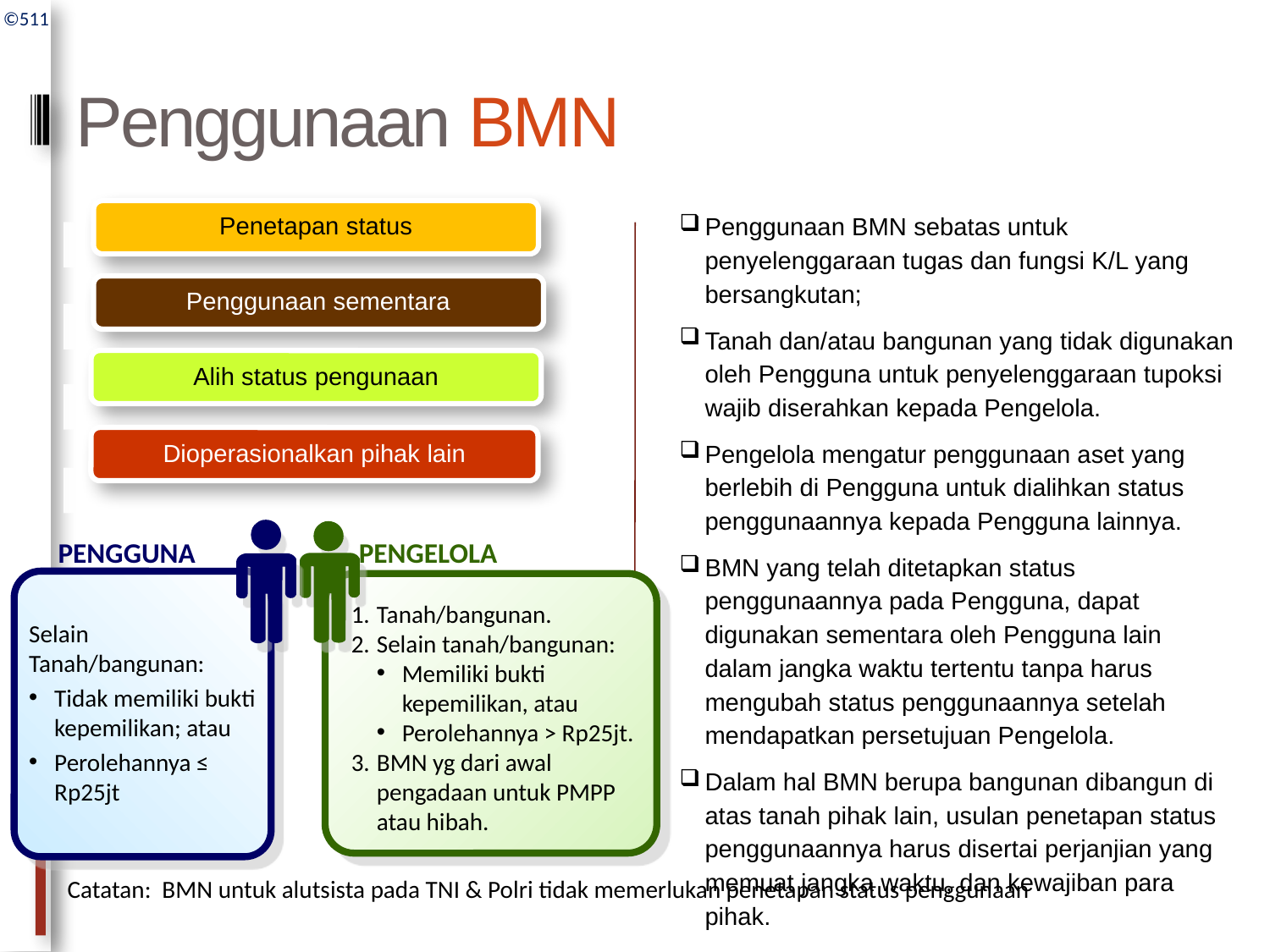

# Penggunaan BMN
Penetapan status
Penggunaan sementara
Alih status pengunaan
Dioperasionalkan pihak lain
Penggunaan BMN sebatas untuk penyelenggaraan tugas dan fungsi K/L yang bersangkutan;
Tanah dan/atau bangunan yang tidak digunakan oleh Pengguna untuk penyelenggaraan tupoksi wajib diserahkan kepada Pengelola.
Pengelola mengatur penggunaan aset yang berlebih di Pengguna untuk dialihkan status penggunaannya kepada Pengguna lainnya.
BMN yang telah ditetapkan status penggunaannya pada Pengguna, dapat digunakan sementara oleh Pengguna lain dalam jangka waktu tertentu tanpa harus mengubah status penggunaannya setelah mendapatkan persetujuan Pengelola.
Dalam hal BMN berupa bangunan dibangun di atas tanah pihak lain, usulan penetapan status penggunaannya harus disertai perjanjian yang memuat jangka waktu, dan kewajiban para pihak.

.

Tanah/bangunan.
Selain tanah/bangunan:
Memiliki bukti kepemilikan, atau
Perolehannya > Rp25jt.
BMN yg dari awal pengadaan untuk PMPP atau hibah.
PENGGUNA
PENGELOLA
Selain Tanah/bangunan:
Tidak memiliki bukti kepemilikan; atau
Perolehannya ≤ Rp25jt
Catatan:  BMN untuk alutsista pada TNI & Polri tidak memerlukan penetapan status penggunaan